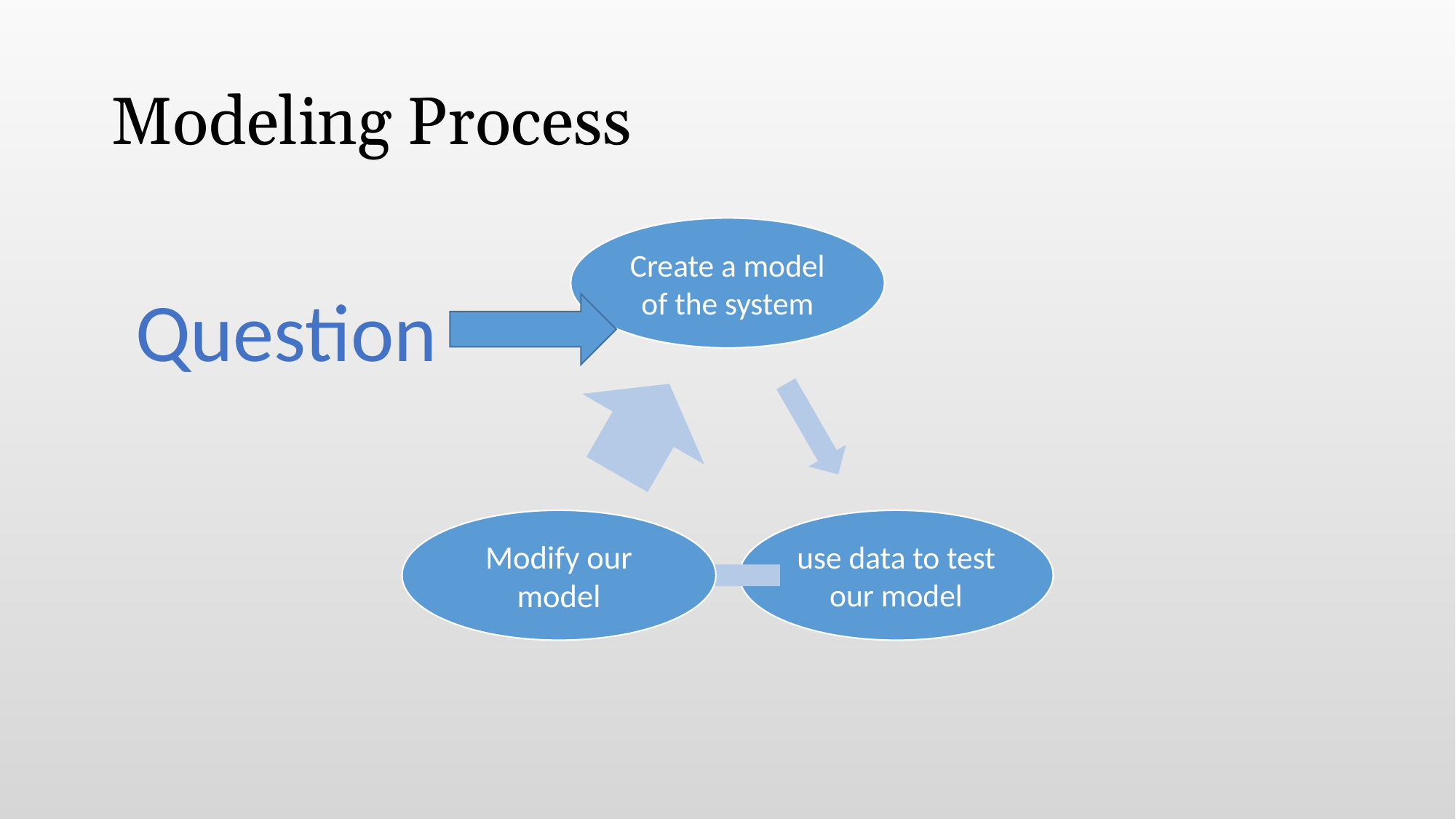

# Modeling Process
Create a model of the system
use data to test our model
Modify our model
Question